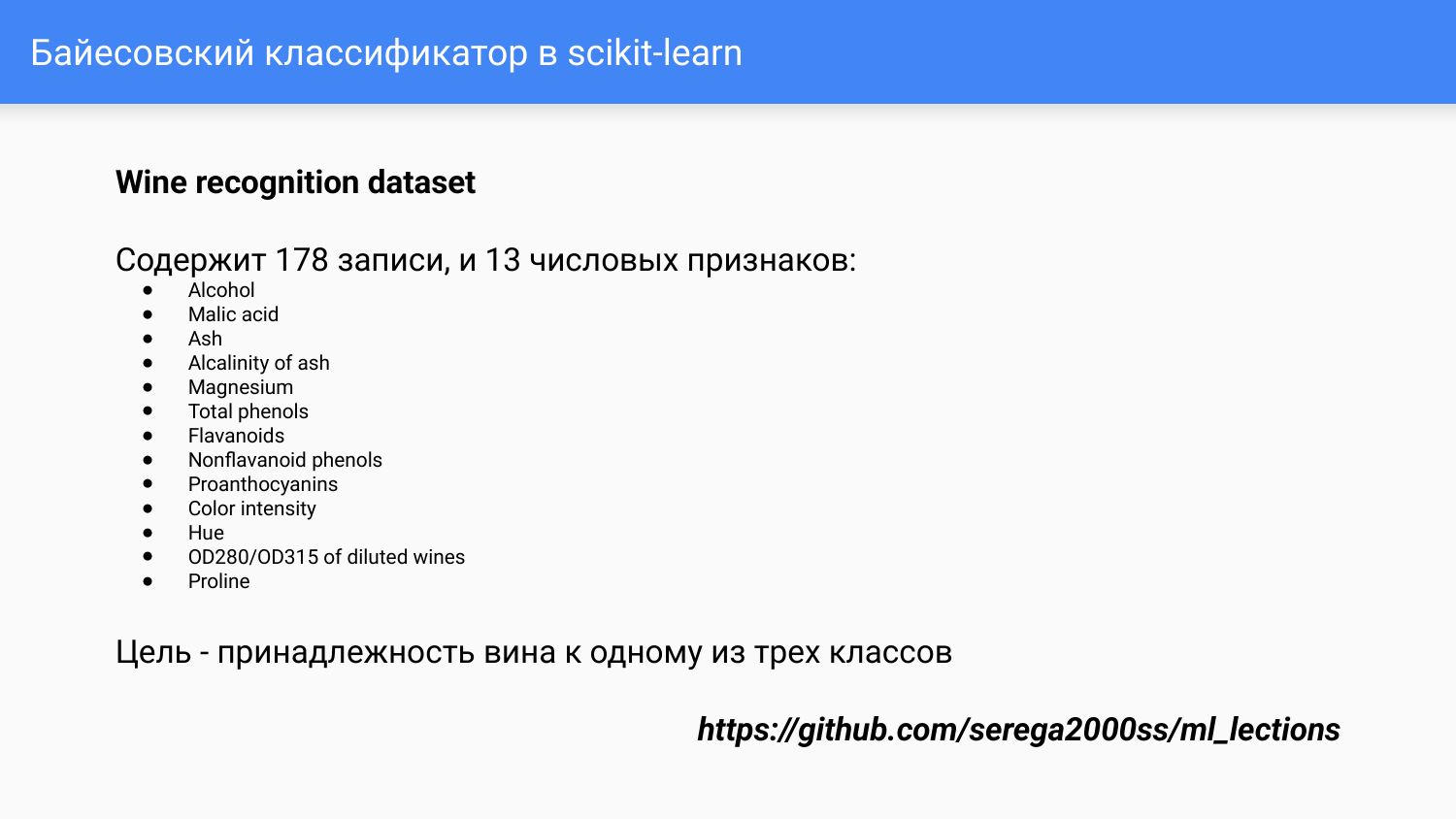

# Байесовский классификатор в scikit-learn
Wine recognition dataset

Содержит 178 записи, и 13 числовых признаков:
Alcohol
Malic acid
Ash
Alcalinity of ash
Magnesium
Total phenols
Flavanoids
Nonflavanoid phenols
Proanthocyanins
Color intensity
Hue
OD280/OD315 of diluted wines
Proline

Цель - принадлежность вина к одному из трех классов

https://github.com/serega2000ss/ml_lections